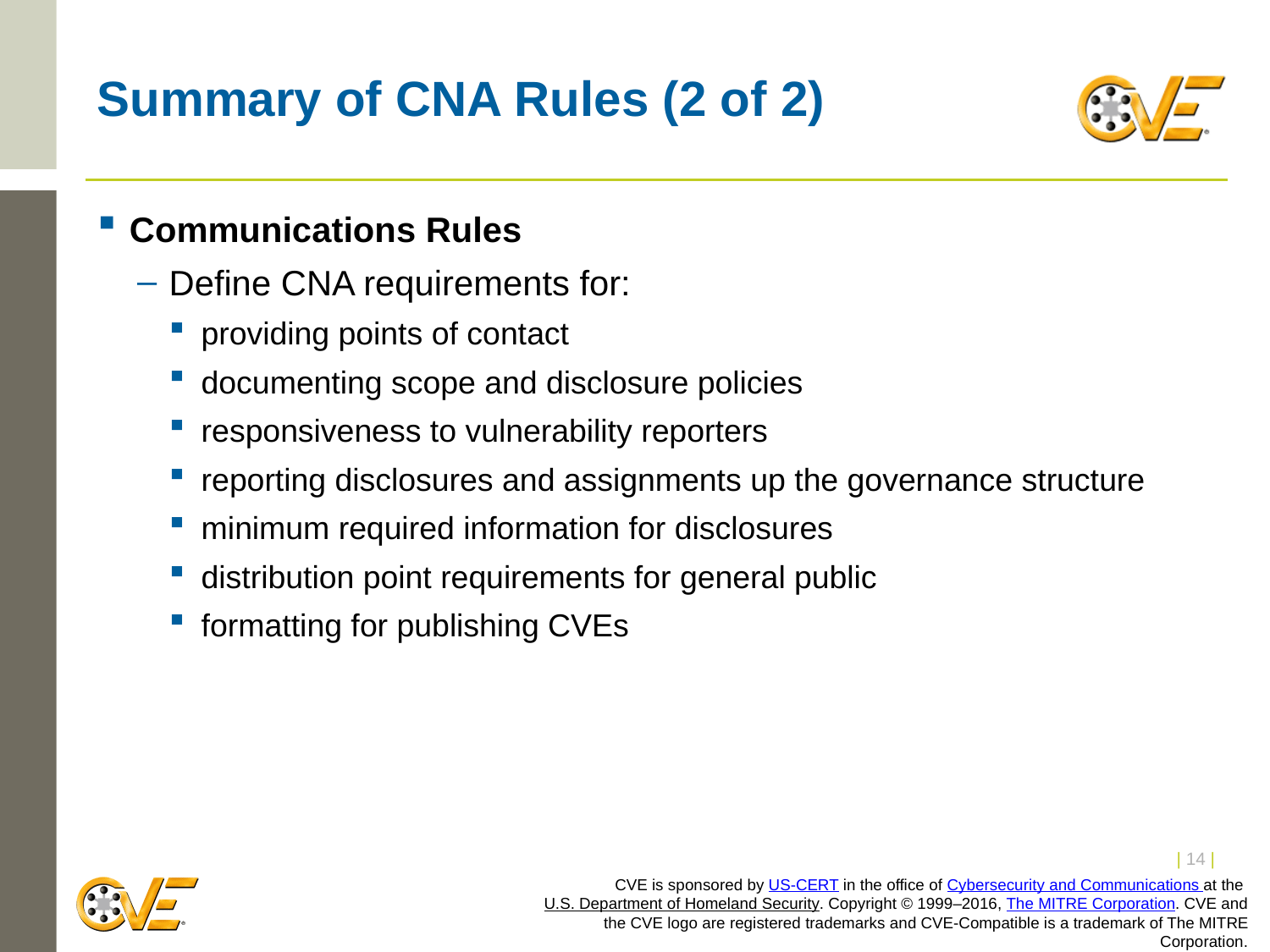

# Summary of CNA Rules (2 of 2)
Communications Rules
Define CNA requirements for:
providing points of contact
documenting scope and disclosure policies
responsiveness to vulnerability reporters
reporting disclosures and assignments up the governance structure
minimum required information for disclosures
distribution point requirements for general public
formatting for publishing CVEs

| 14 |